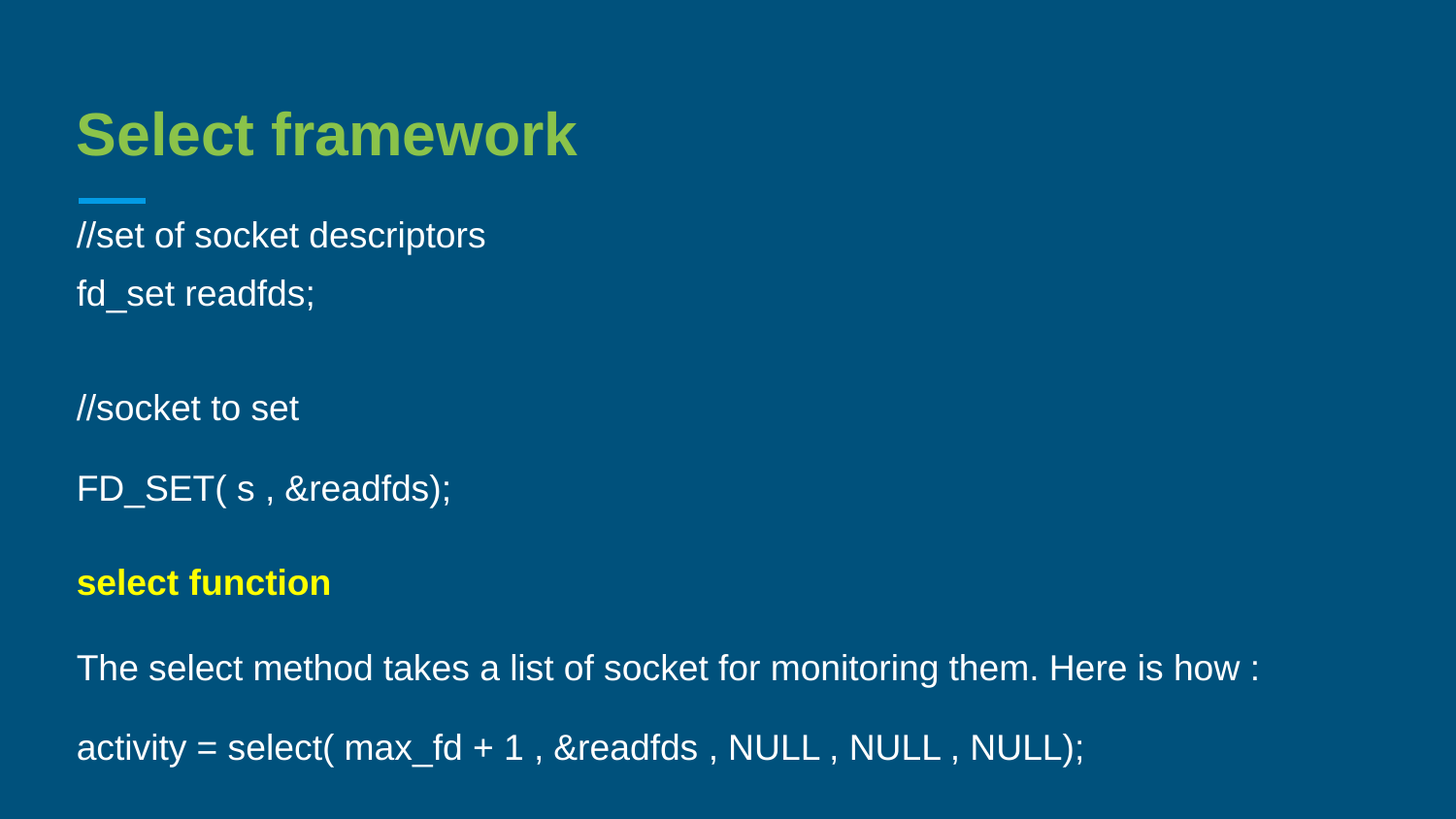

# Select framework
//set of socket descriptors
fd_set readfds;

//socket to set
FD_SET( s , &readfds);
select function
The select method takes a list of socket for monitoring them. Here is how :
activity = select( max_fd + 1 , &readfds , NULL , NULL , NULL);